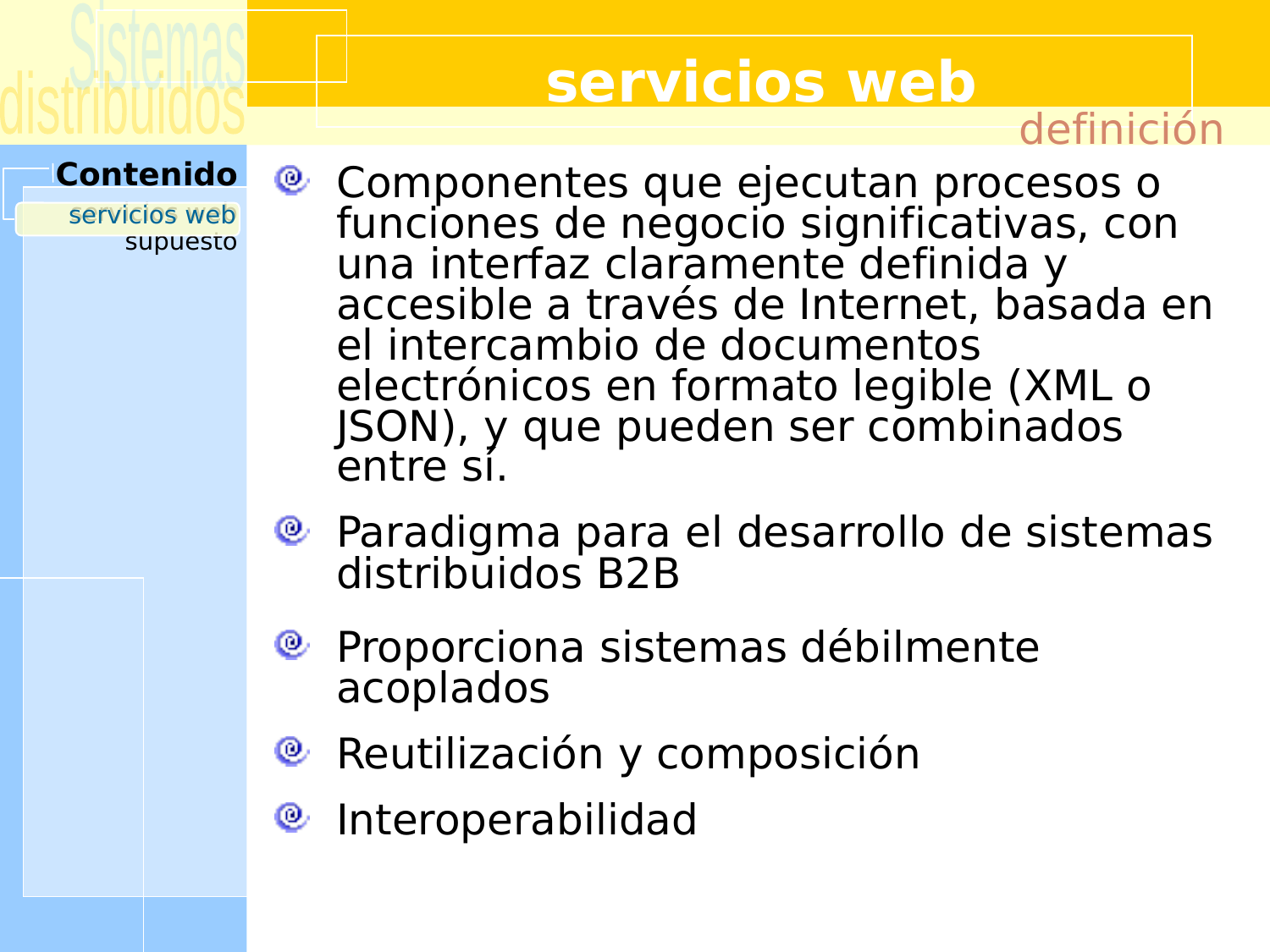

# servicios web
definición
Componentes que ejecutan procesos o funciones de negocio significativas, con una interfaz claramente definida y accesible a través de Internet, basada en el intercambio de documentos electrónicos en formato legible (XML o JSON), y que pueden ser combinados entre sí.
Paradigma para el desarrollo de sistemas distribuidos B2B
Proporciona sistemas débilmente acoplados
Reutilización y composición
Interoperabilidad

servicios web